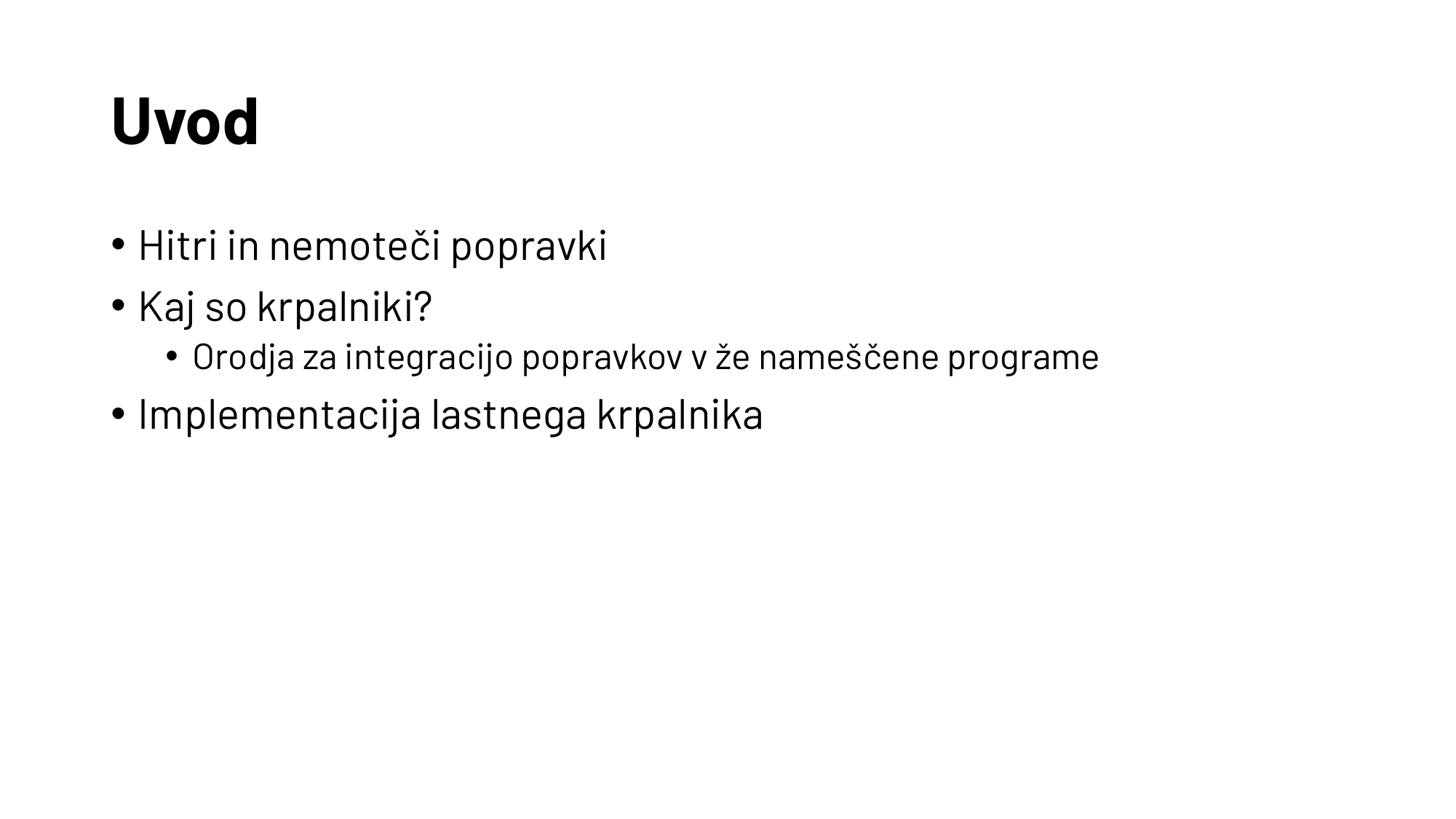

# Uvod
Hitri in nemoteči popravki
Kaj so krpalniki?
Orodja za integracijo popravkov v že nameščene programe
Implementacija lastnega krpalnika